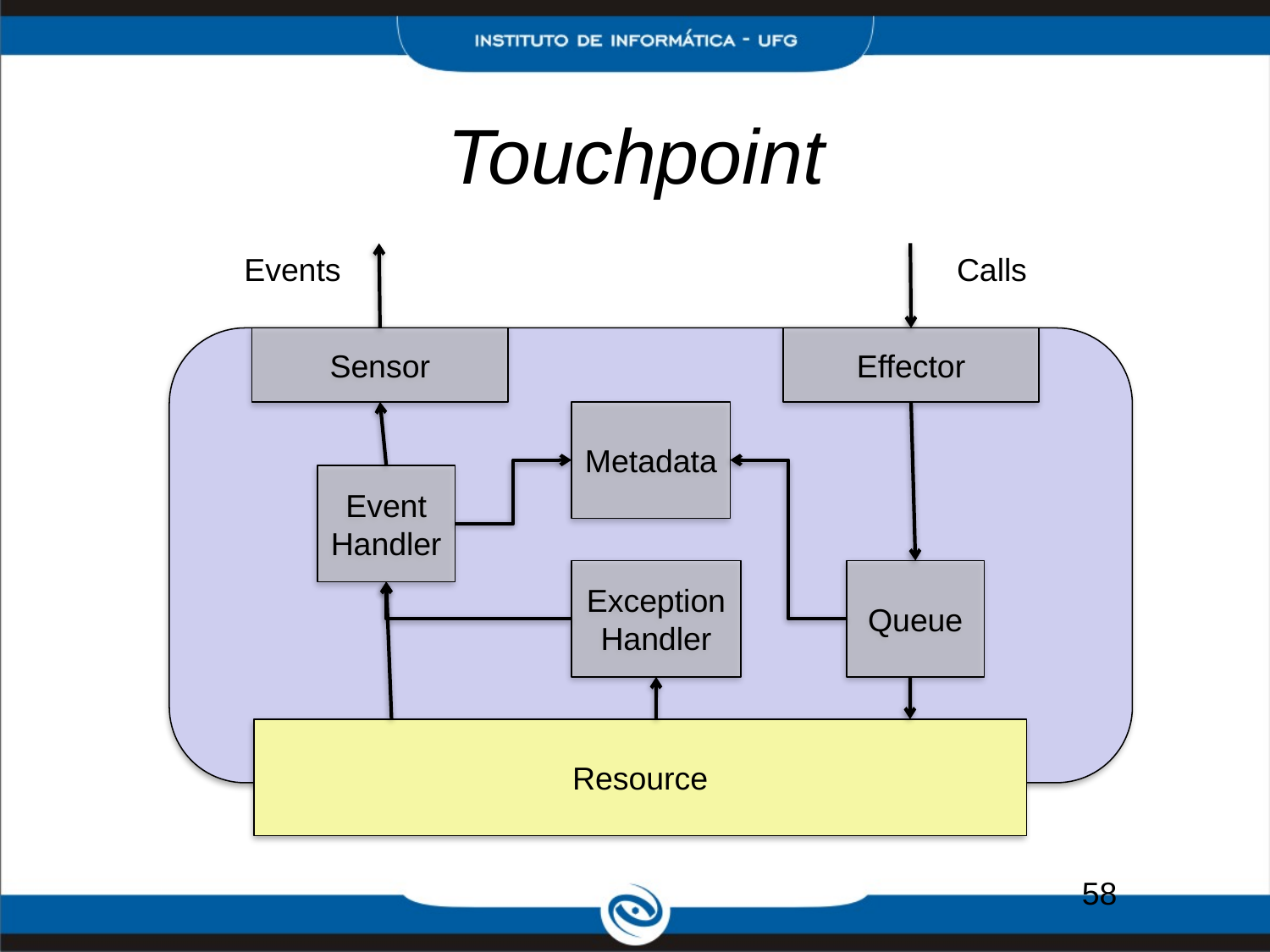

# Touchpoint
Events
Calls

Sensor
Effector
Metadata
Event
Handler
Exception
Handler
Queue
Resource